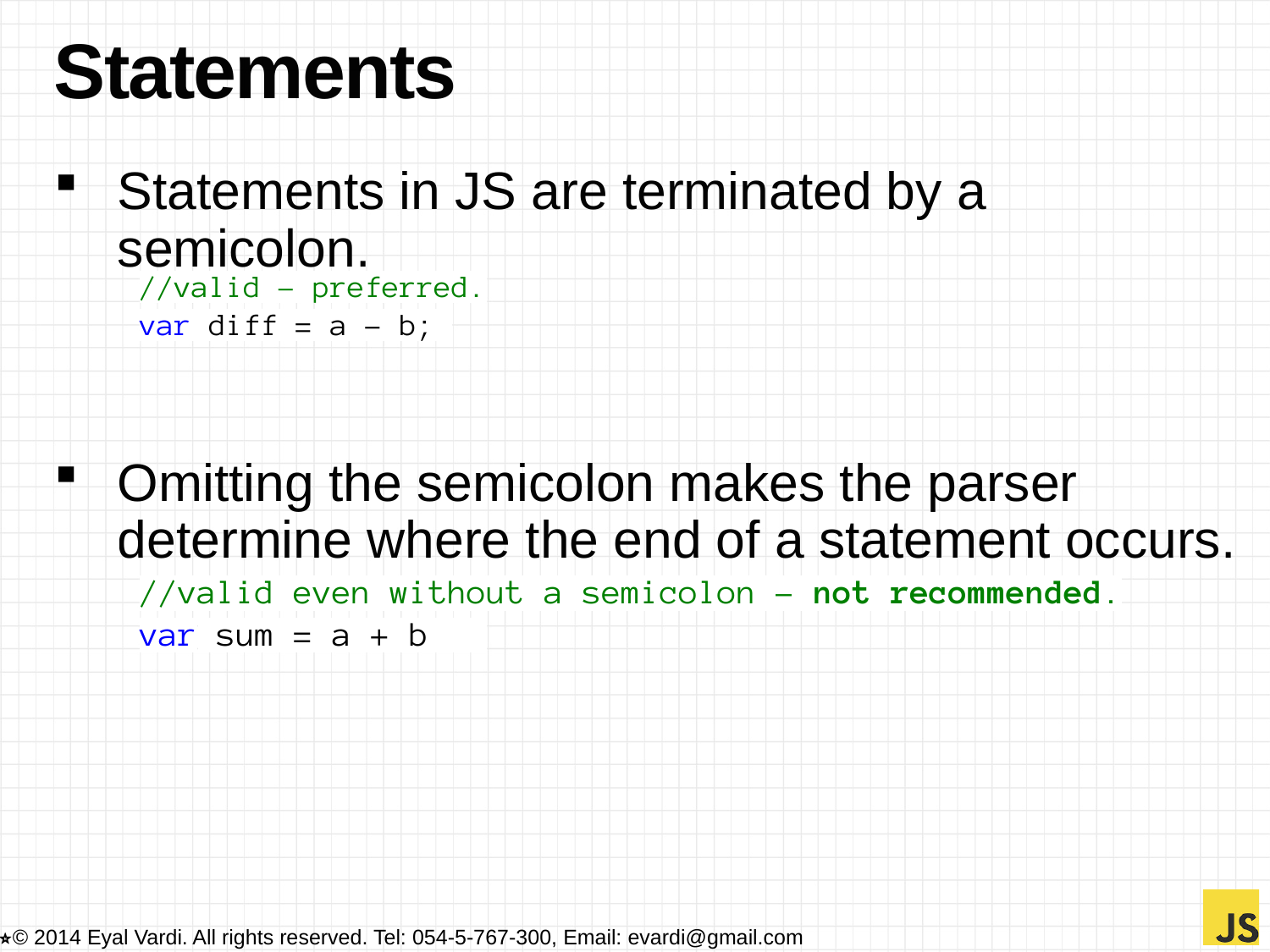

# Statements
Statements in JS are terminated by a semicolon.

Omitting the semicolon makes the parser determine where the end of a statement occurs.
//valid – preferred.
var diff = a - b;
//valid even without a semicolon - not recommended.
var sum = a + b